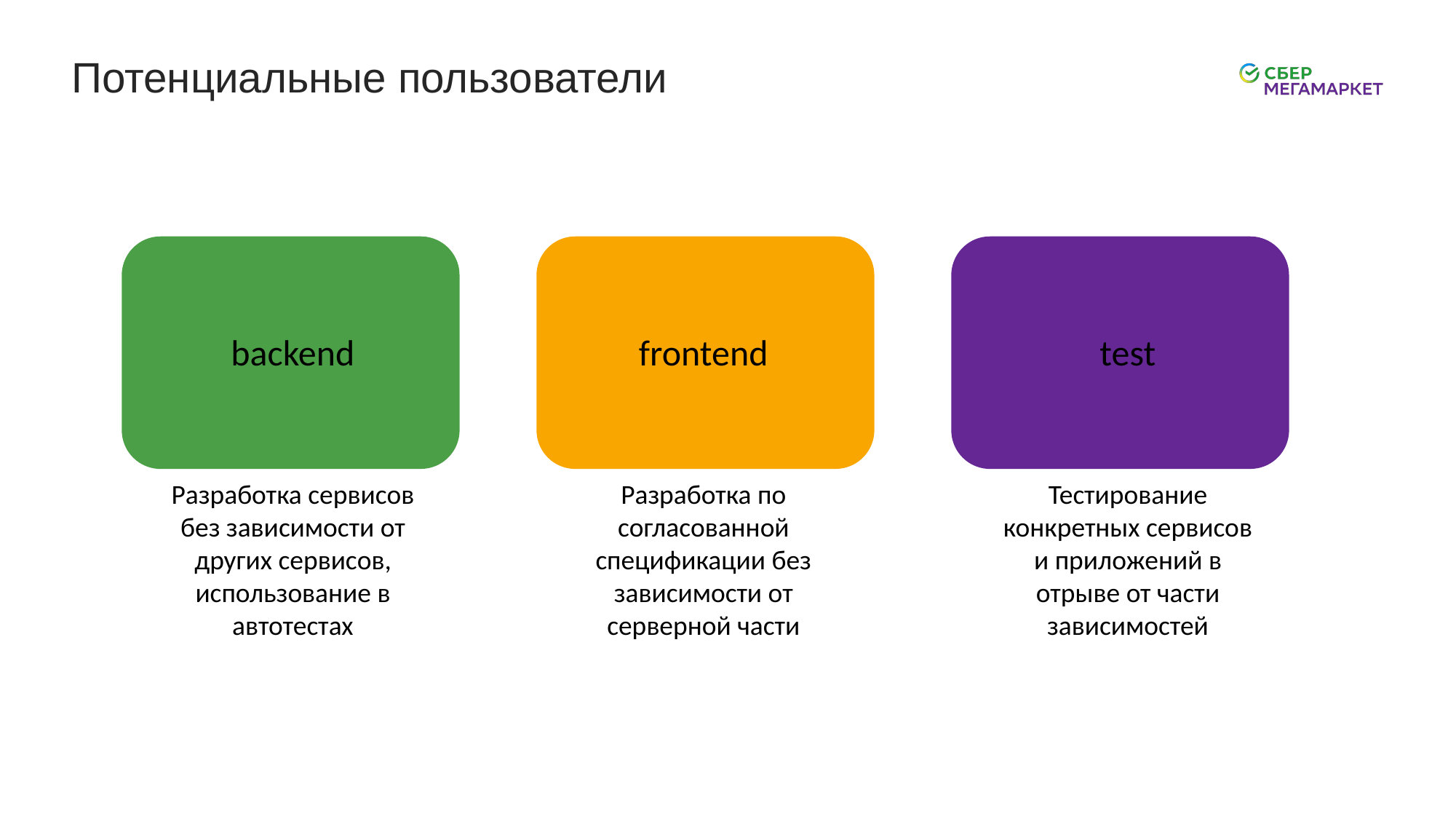

# Потенциальные пользователи
test
frontend
backend
Разработка сервисов без зависимости от других сервисов, использование в автотестах
Разработка по согласованной спецификации без зависимости от серверной части
Тестирование конкретных сервисов и приложений в отрыве от части зависимостей